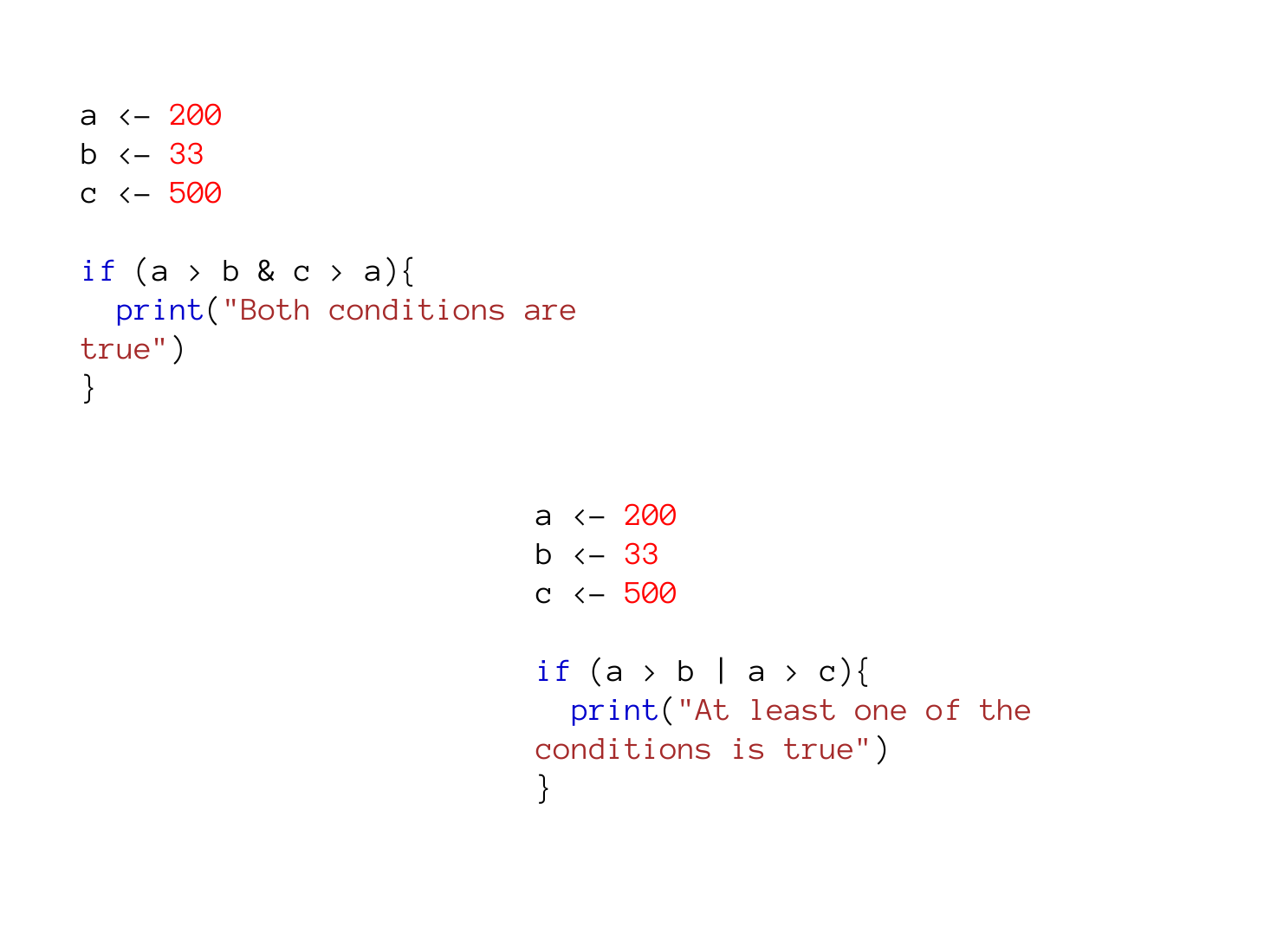

a <- 200
b <- 33
c <- 500
if (a > b & c > a){
  print("Both conditions are true")
}
a <- 200
b <- 33
c <- 500
if (a > b | a > c){
  print("At least one of the conditions is true")
}